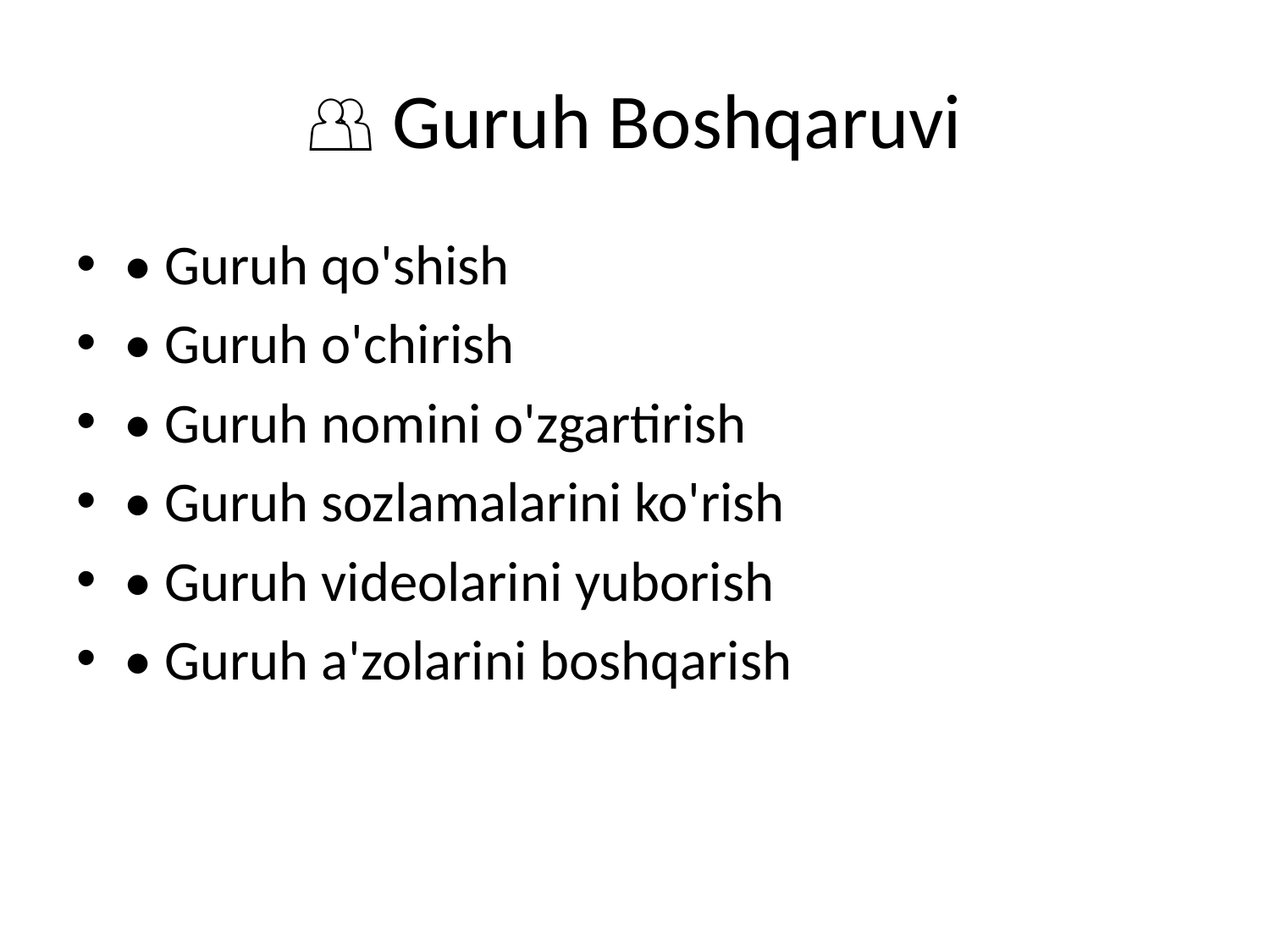

# 👥 Guruh Boshqaruvi
• Guruh qo'shish
• Guruh o'chirish
• Guruh nomini o'zgartirish
• Guruh sozlamalarini ko'rish
• Guruh videolarini yuborish
• Guruh a'zolarini boshqarish